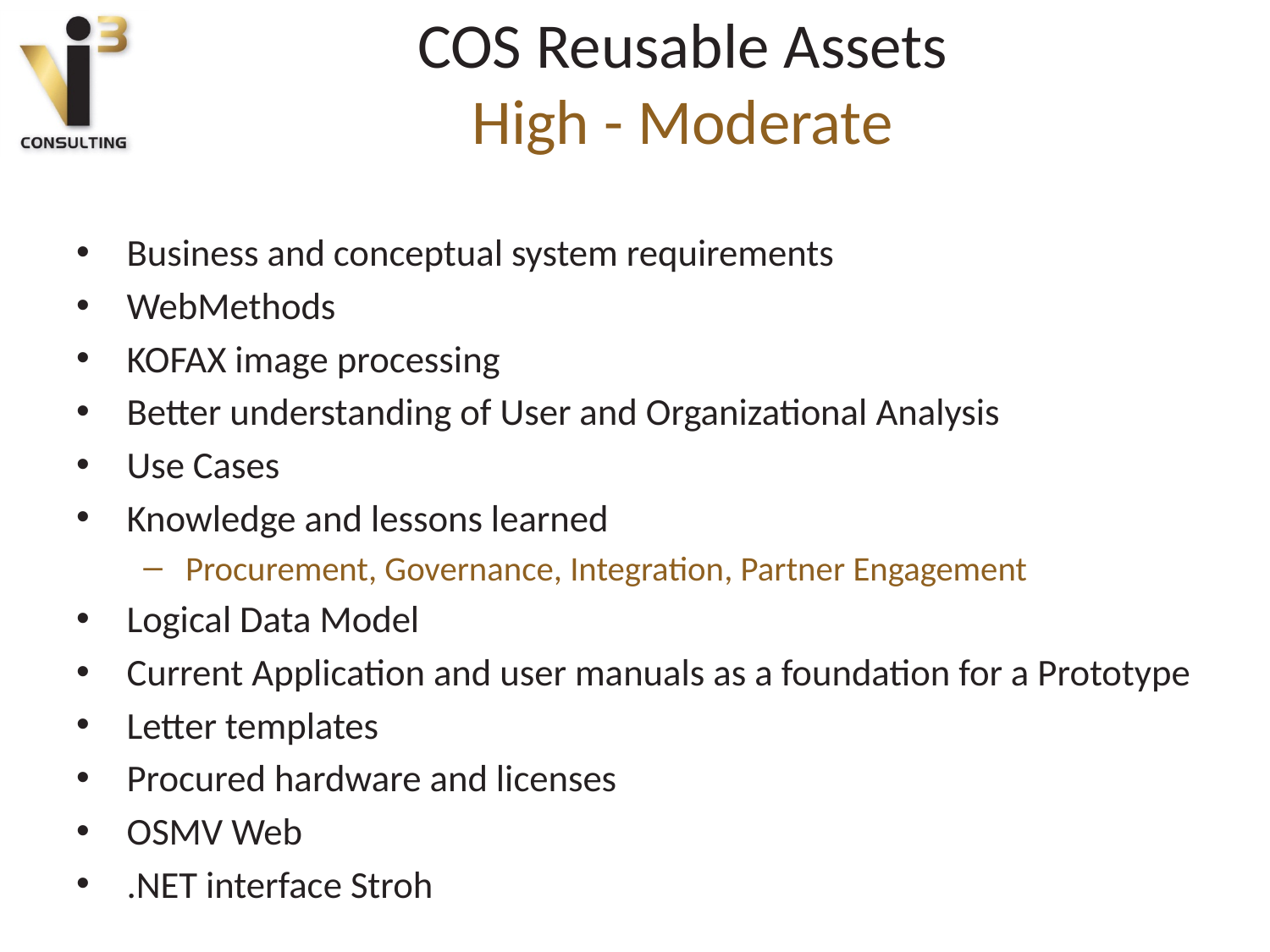

# COS Reusable Assets High - Moderate

Business and conceptual system requirements
WebMethods
KOFAX image processing
Better understanding of User and Organizational Analysis
Use Cases
Knowledge and lessons learned
Procurement, Governance, Integration, Partner Engagement
Logical Data Model
Current Application and user manuals as a foundation for a Prototype
Letter templates
Procured hardware and licenses
OSMV Web
.NET interface Stroh